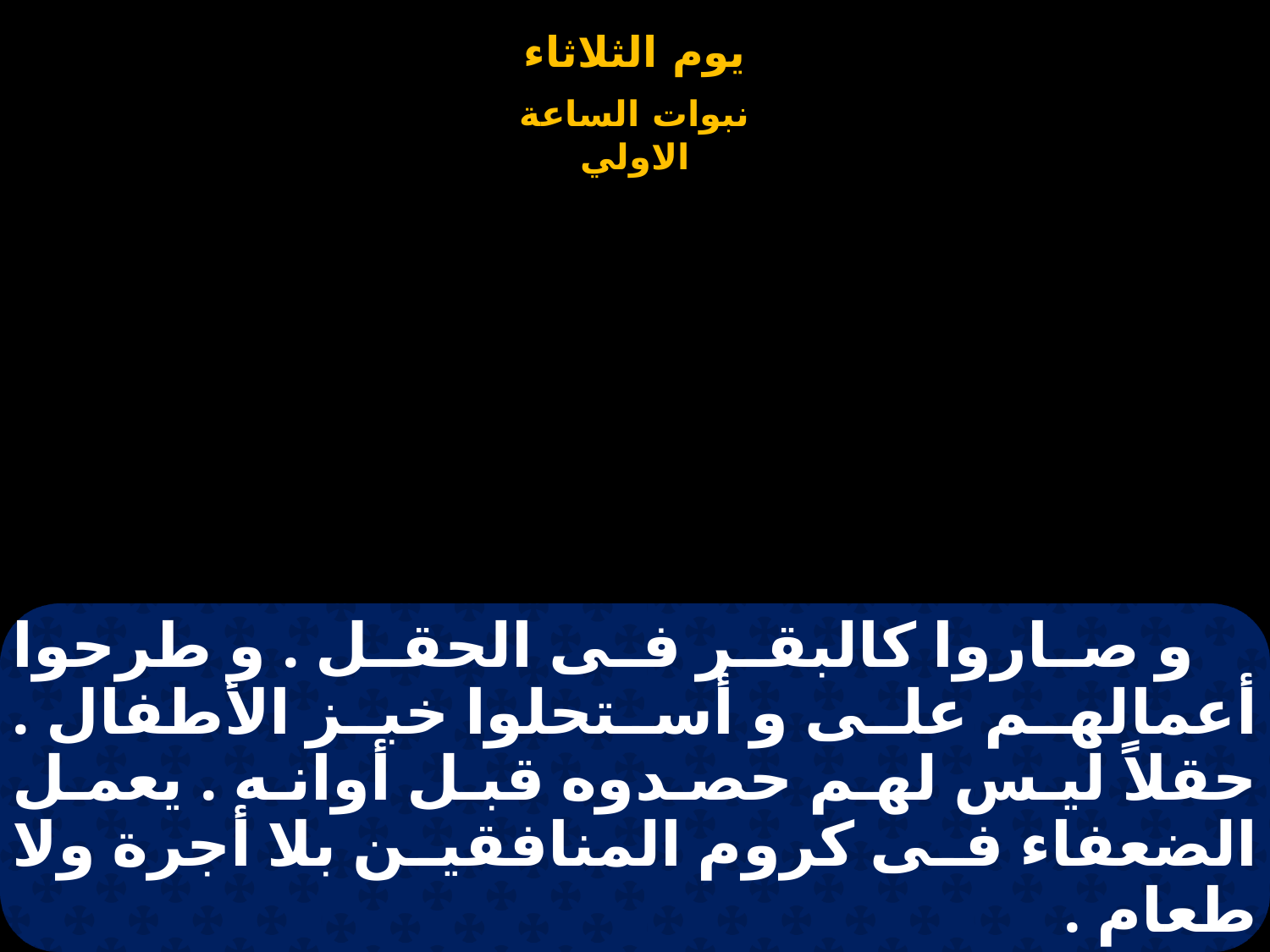

# و صاروا كالبقر فى الحقل . و طرحوا أعمالهم على و أستحلوا خبز الأطفال . حقلاً ليس لهم حصدوه قبل أوانه . يعمل الضعفاء فى كروم المنافقين بلا أجرة ولا طعام .